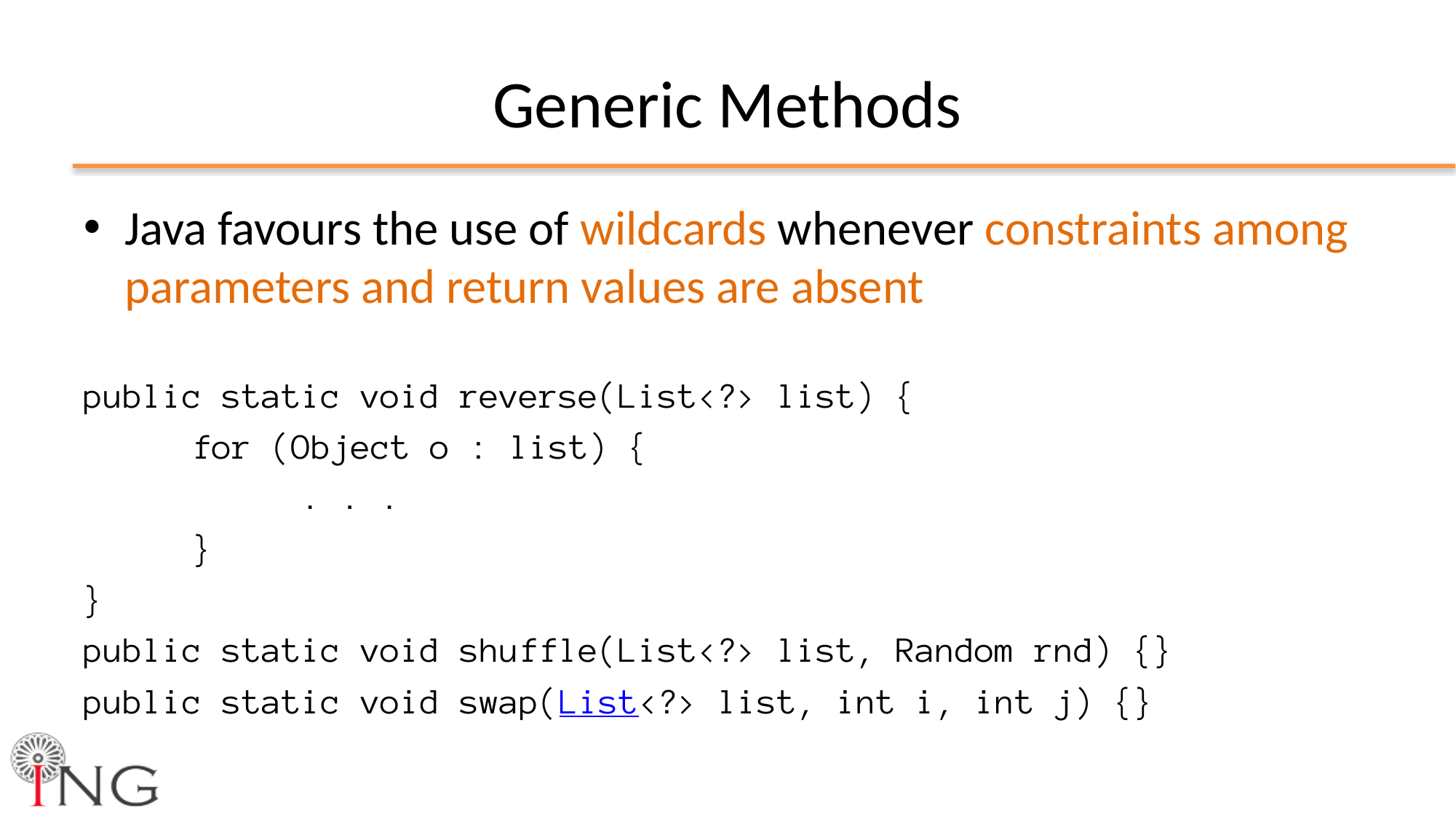

# Generic Methods
Java favours the use of wildcards whenever constraints among parameters and return values are absent

public static void reverse(List<?> list) {
	for (Object o : list) {
		. . .
	}
}
public static void shuffle(List<?> list, Random rnd) {}
public static void swap(List<?> list, int i, int j) {}